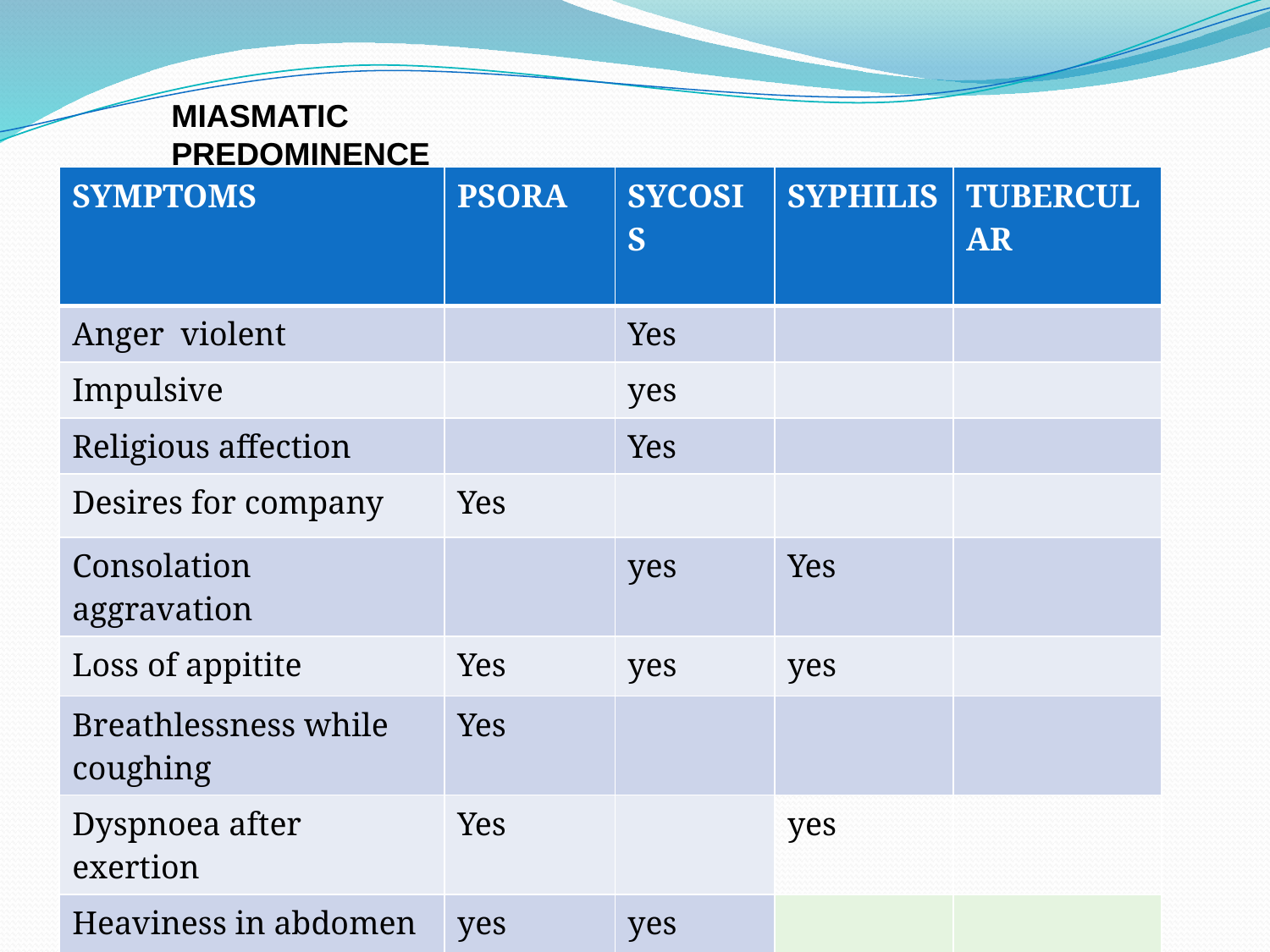

MIASMATIC   PREDOMINENCE
| SYMPTOMS | PSORA | SYCOSIS | SYPHILIS | TUBERCULAR |
| --- | --- | --- | --- | --- |
| Anger violent |  | Yes |  |  |
| Impulsive |  | yes |  |  |
| Religious affection |  | Yes |  |  |
| Desires for company | Yes |  |  |  |
| Consolation aggravation |  | yes | Yes |  |
| Loss of appitite | Yes | yes | yes |  |
| Breathlessness while coughing | Yes |  |  |  |
| Dyspnoea after exertion | Yes |  | yes |  |
| Heaviness in abdomen | yes | yes |  |  |
| Breathlessness while walking | Yes |  |  |  |